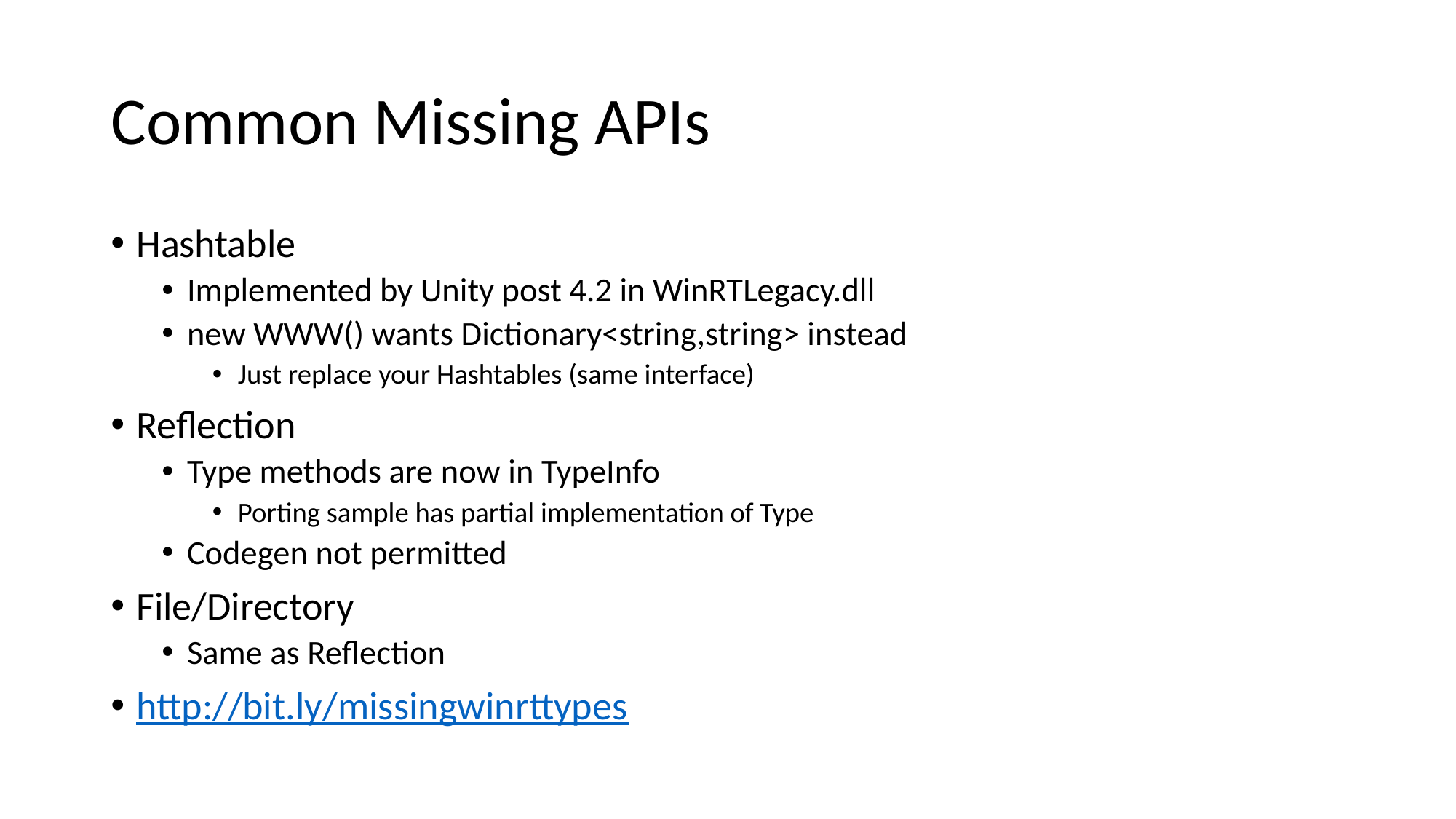

# Common Missing APIs
Hashtable
Implemented by Unity post 4.2 in WinRTLegacy.dll
new WWW() wants Dictionary<string,string> instead
Just replace your Hashtables (same interface)
Reflection
Type methods are now in TypeInfo
Porting sample has partial implementation of Type
Codegen not permitted
File/Directory
Same as Reflection
http://bit.ly/missingwinrttypes